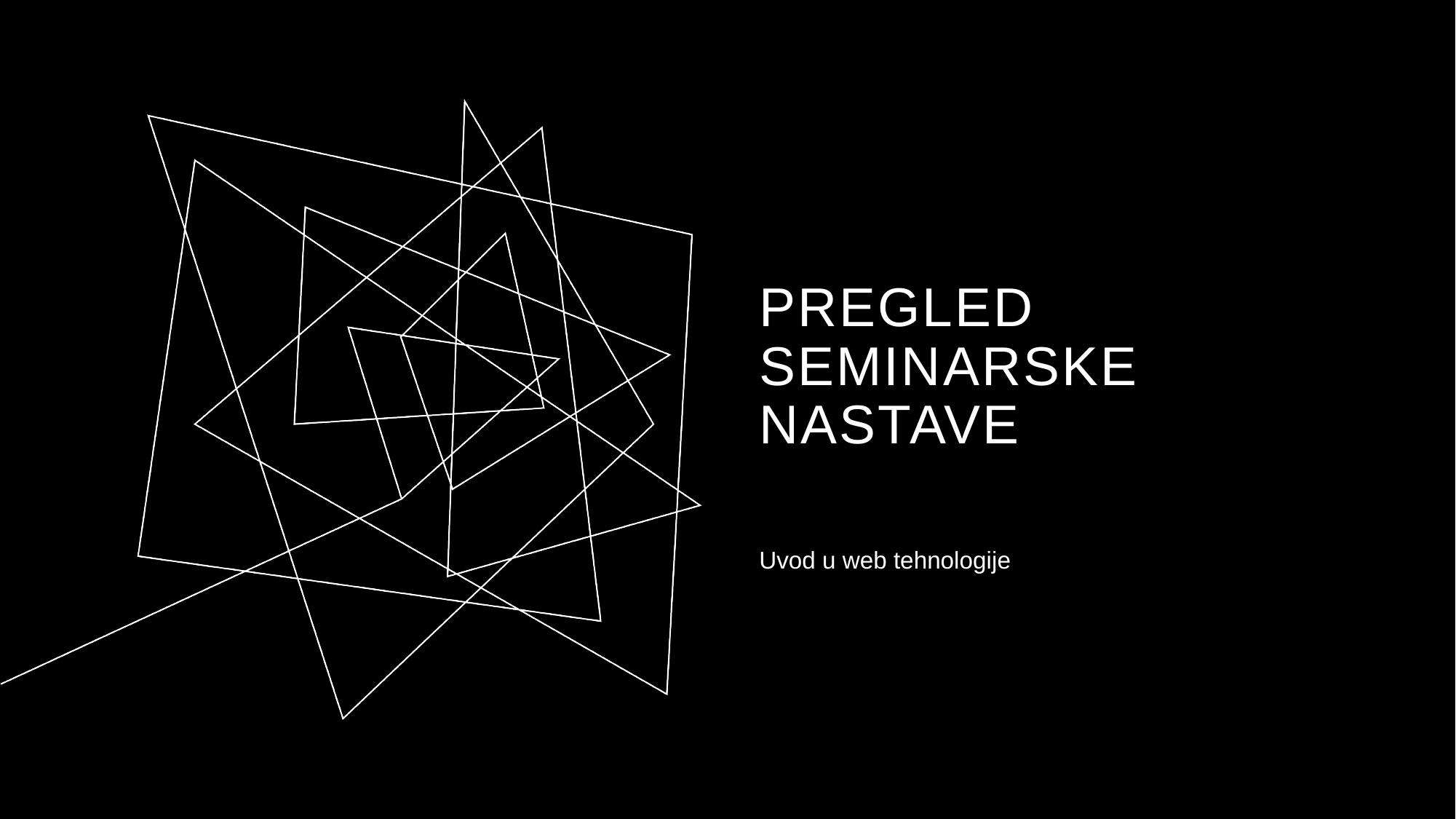

# Pregled seminarske nastave
Uvod u web tehnologije